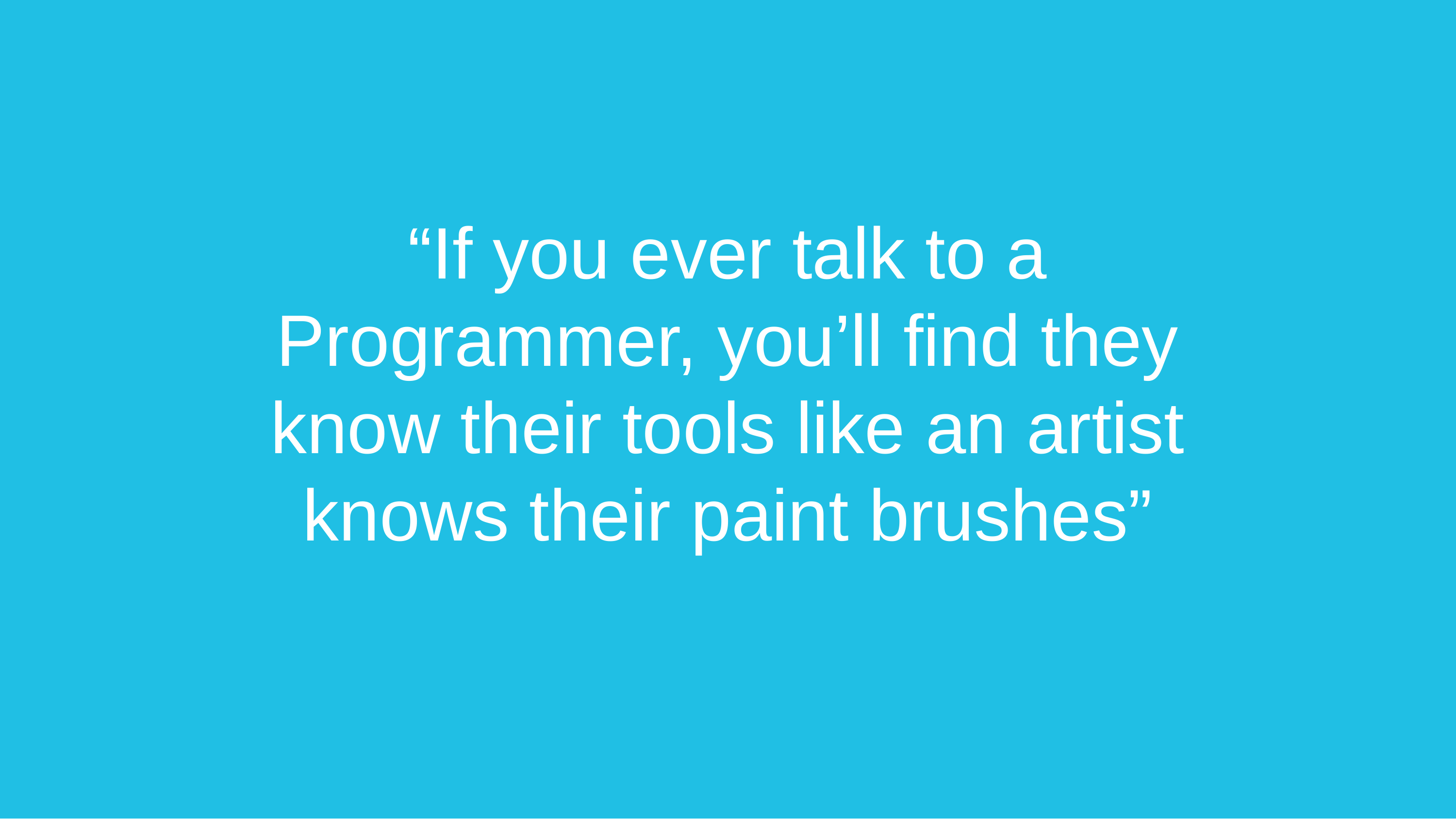

“If you ever talk to a Programmer, you’ll find they know their tools like an artist knows their paint brushes”